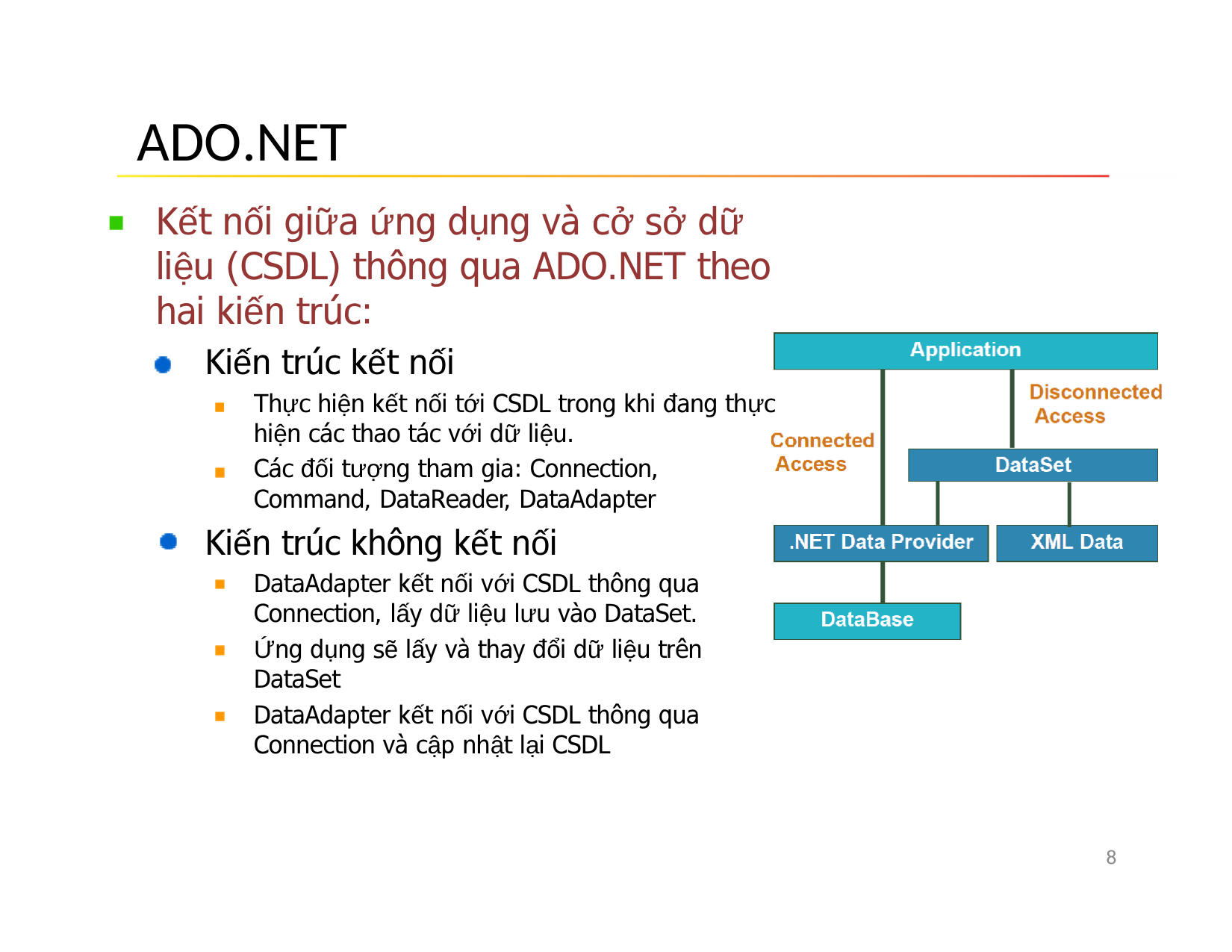

# ADO.NET

Kết nối giữa ứng dụng và cở sở dữ  liệu (CSDL) thông qua ADO.NET theo  hai kiến trúc:
Kiến trúc kết nối
Thực hiện kết nối tới CSDL trong khi đang thực  hiện các thao tác với dữ liệu.
Các đối tượng tham gia: Connection,  Command, DataReader, DataAdapter
Kiến trúc không kết nối
DataAdapter kết nối với CSDL thông qua  Connection, lấy dữ liệu lưu vào DataSet.
Ứng dụng sẽ lấy và thay đổi dữ liệu trên  DataSet
DataAdapter kết nối với CSDL thông qua  Connection và cập nhật lại CSDL

8